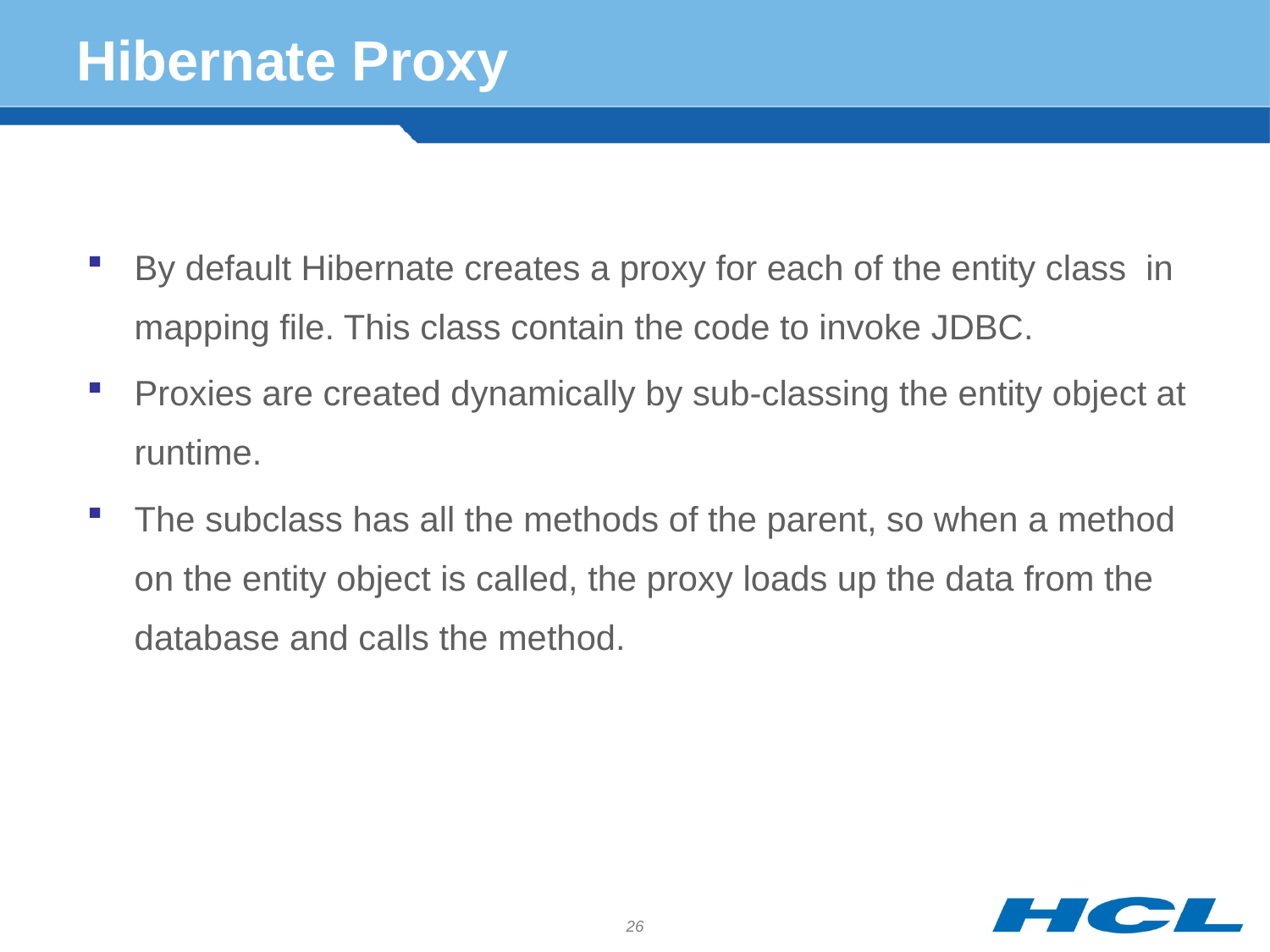

# Hibernate Proxy
By default Hibernate creates a proxy for each of the entity class  in mapping file. This class contain the code to invoke JDBC.
Proxies are created dynamically by sub-classing the entity object at runtime.
The subclass has all the methods of the parent, so when a method on the entity object is called, the proxy loads up the data from the database and calls the method.
26